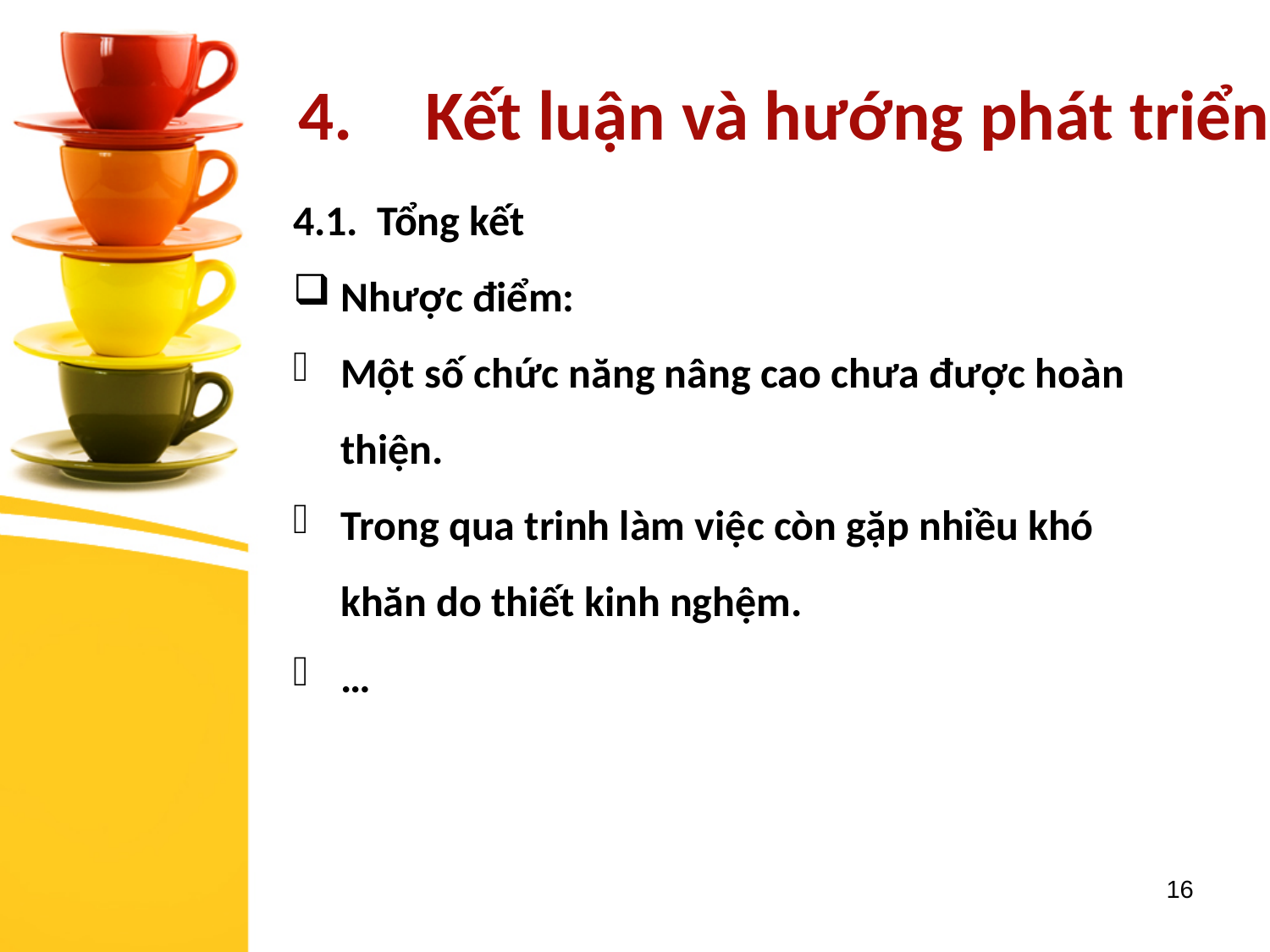

4.	Kết luận và hướng phát triển
4.1.  Tổng kết
Nhược điểm:
Một số chức năng nâng cao chưa được hoàn thiện.
Trong qua trinh làm việc còn gặp nhiều khó khăn do thiết kinh nghệm.
…
16